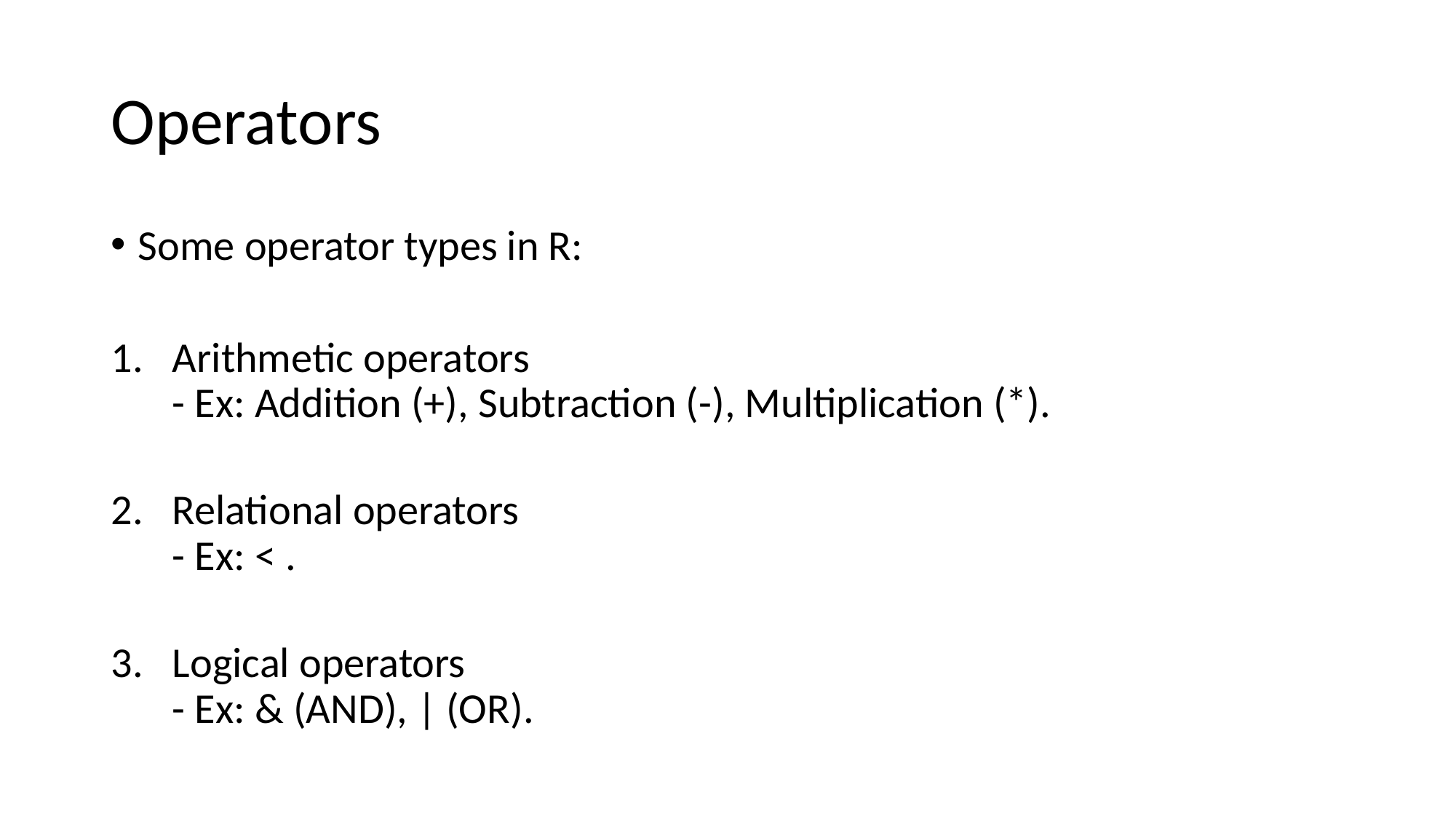

# Operators
Some operator types in R:
Arithmetic operators
- Ex: Addition (+), Subtraction (-), Multiplication (*).
Relational operators
- Ex: < .
Logical operators
- Ex: & (AND), | (OR).